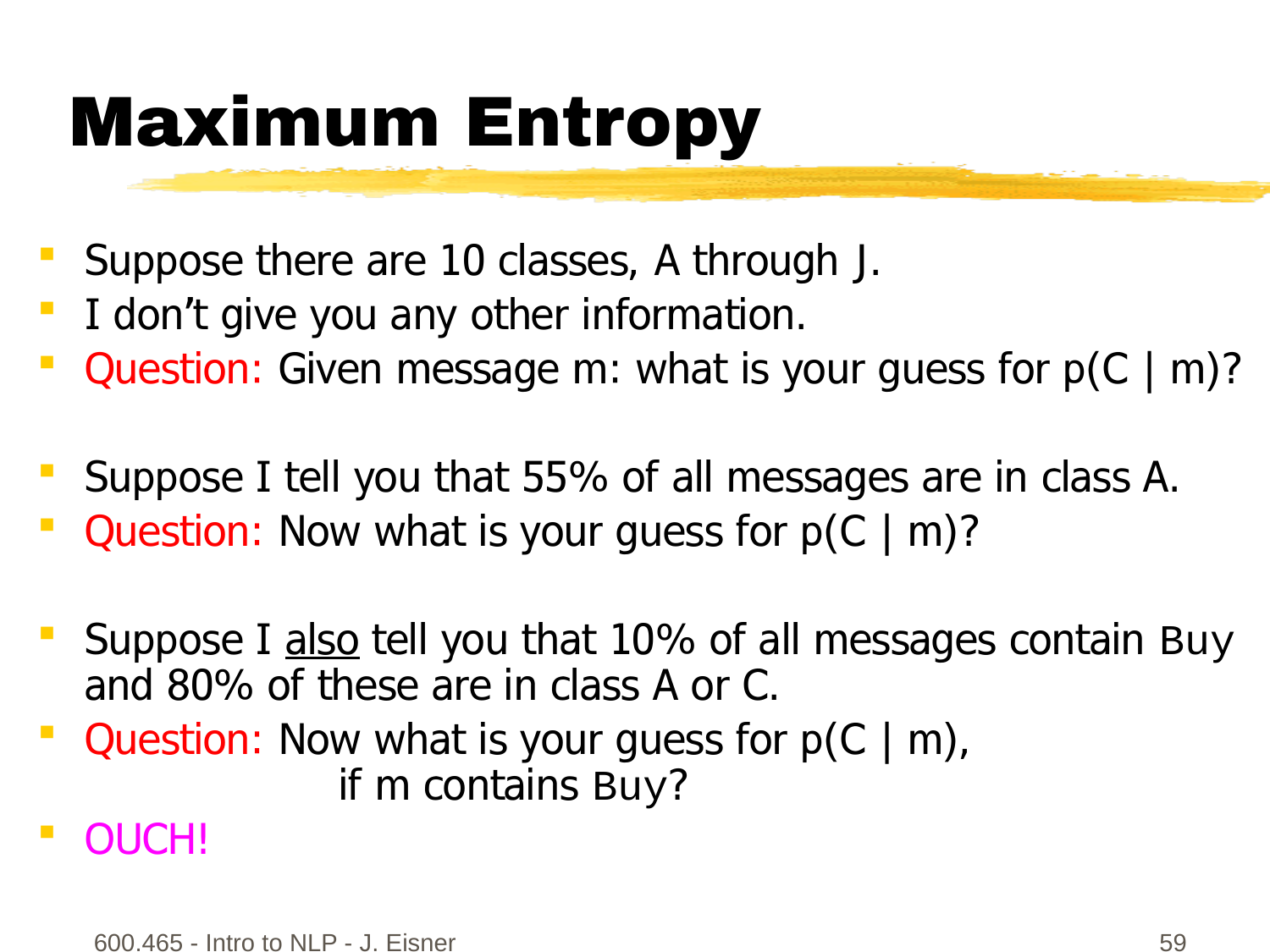

Maximum Entropy
Suppose there are 10 classes, A through J.
I don’t give you any other information.
Question: Given message m: what is your guess for p(C | m)?

Suppose I tell you that 55% of all messages are in class A.
Question: Now what is your guess for p(C | m)?

Suppose I also tell you that 10% of all messages contain Buy and 80% of these are in class A or C.
Question: Now what is your guess for p(C | m),
		if m contains Buy?
OUCH!

600.465 - Intro to NLP - J. Eisner
59